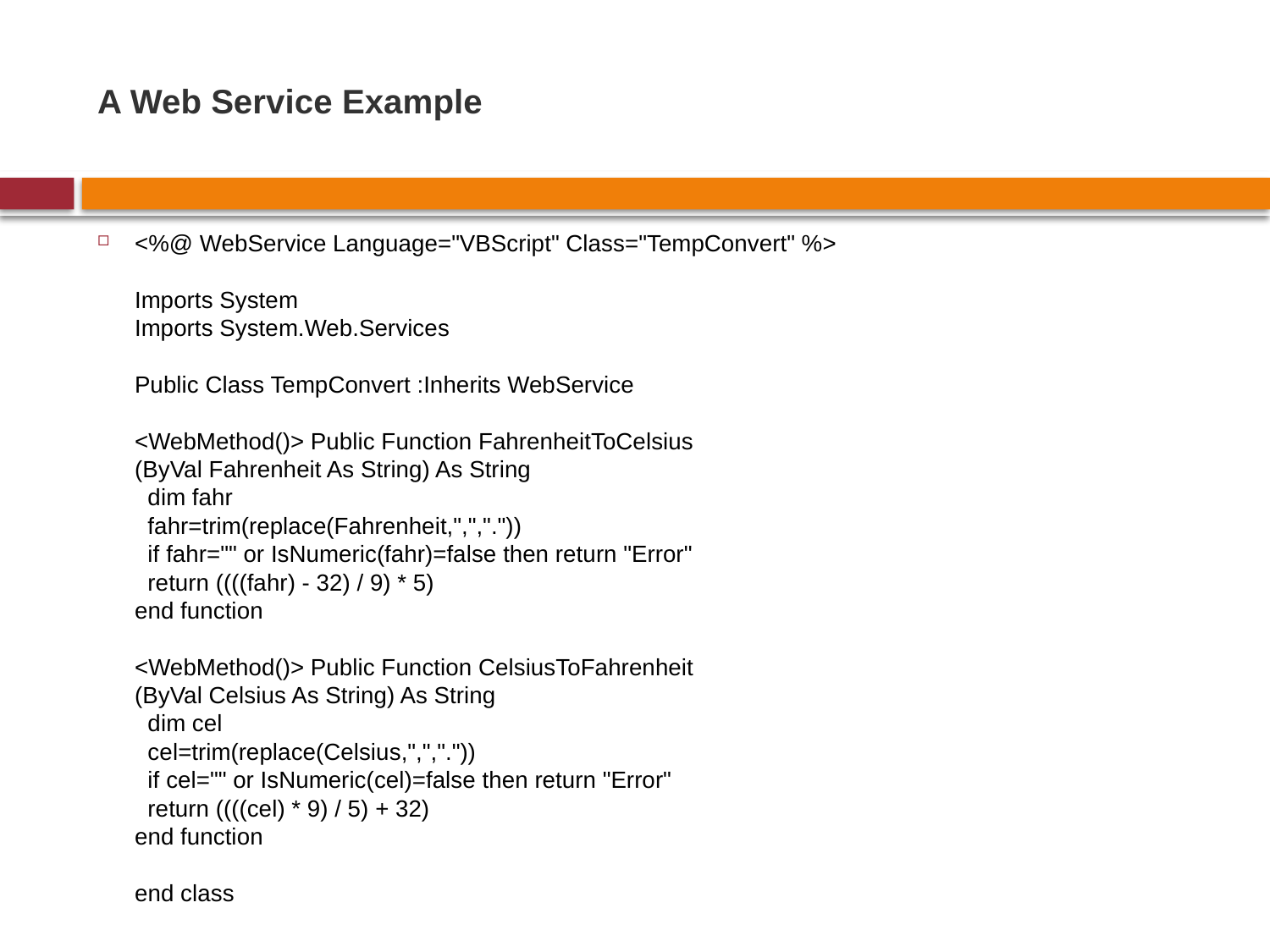

# A Web Service Example
<%@ WebService Language="VBScript" Class="TempConvert" %>
Imports System
Imports System.Web.Services
Public Class TempConvert :Inherits WebService
<WebMethod()> Public Function FahrenheitToCelsius
(ByVal Fahrenheit As String) As String
  dim fahr
  fahr=trim(replace(Fahrenheit,",","."))
  if fahr="" or IsNumeric(fahr)=false then return "Error"
  return ((((fahr) - 32) / 9) * 5)
end function
<WebMethod()> Public Function CelsiusToFahrenheit
(ByVal Celsius As String) As String
  dim cel
  cel=trim(replace(Celsius,",","."))
  if cel="" or IsNumeric(cel)=false then return "Error"
  return ((((cel) * 9) / 5) + 32)
end function
end class